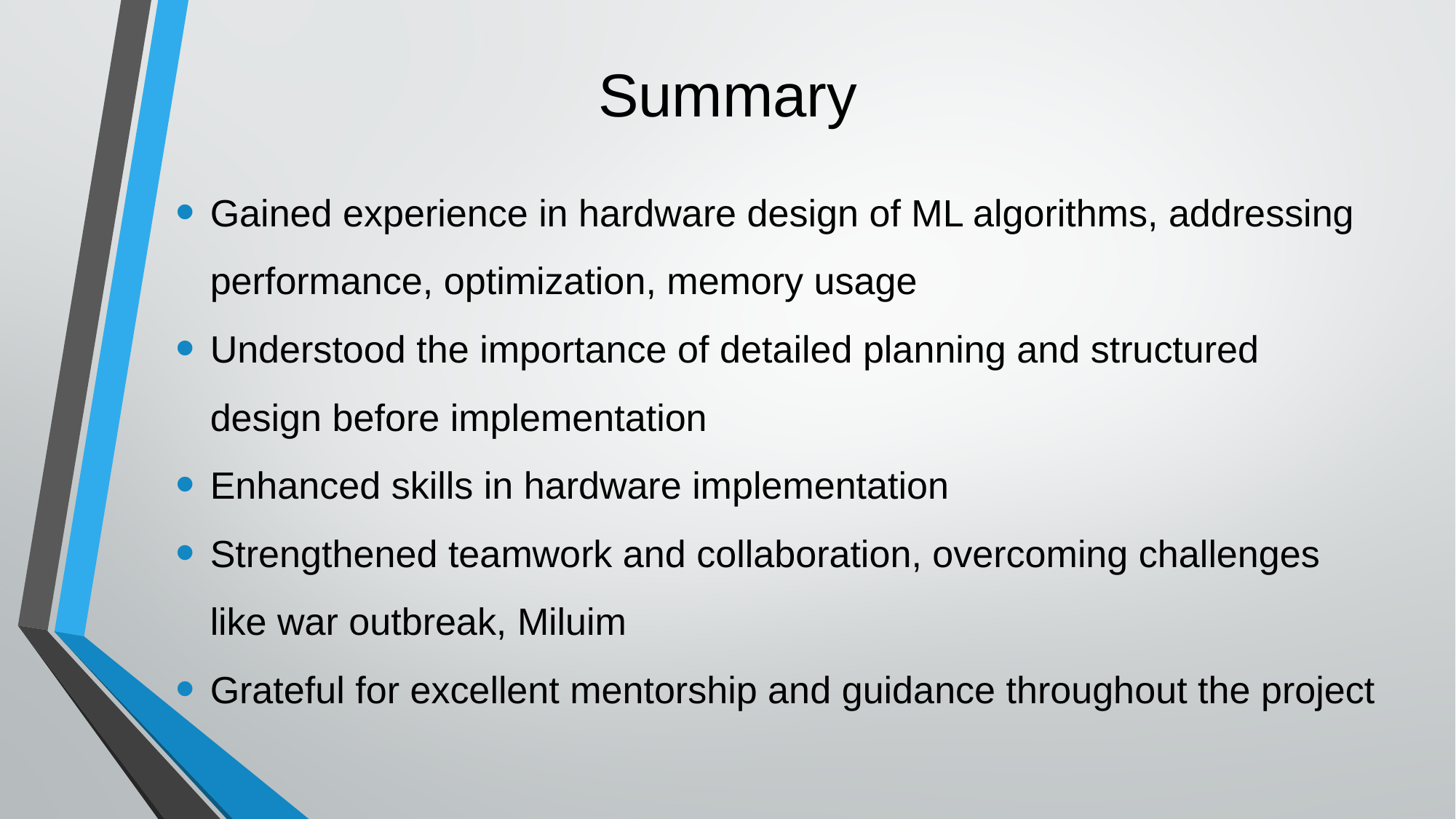

# Summary
Gained experience in hardware design of ML algorithms, addressing performance, optimization, memory usage
Understood the importance of detailed planning and structured design before implementation
Enhanced skills in hardware implementation
Strengthened teamwork and collaboration, overcoming challenges like war outbreak, Miluim
Grateful for excellent mentorship and guidance throughout the project